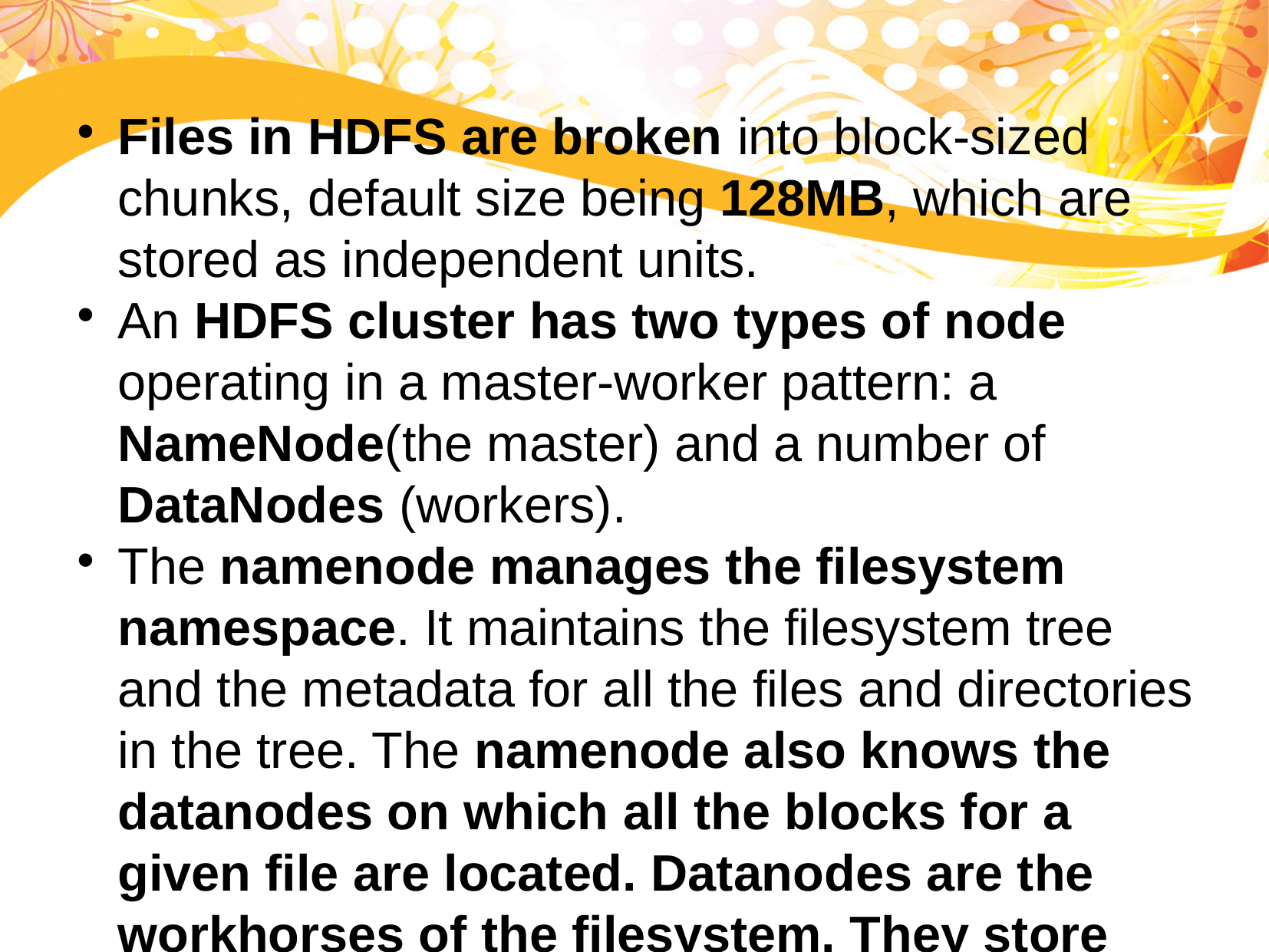

Files in HDFS are broken into block-sized chunks, default size being 128MB, which are stored as independent units.
An HDFS cluster has two types of node operating in a master-worker pattern: a NameNode(the master) and a number of DataNodes (workers).
The namenode manages the filesystem namespace. It maintains the filesystem tree and the metadata for all the files and directories in the tree. The namenode also knows the datanodes on which all the blocks for a given file are located. Datanodes are the workhorses of the filesystem. They store and retrieve blocks when they are told to (by clients or the namenode), and they report back to the namenode periodically with lists of blocks that they are storing.